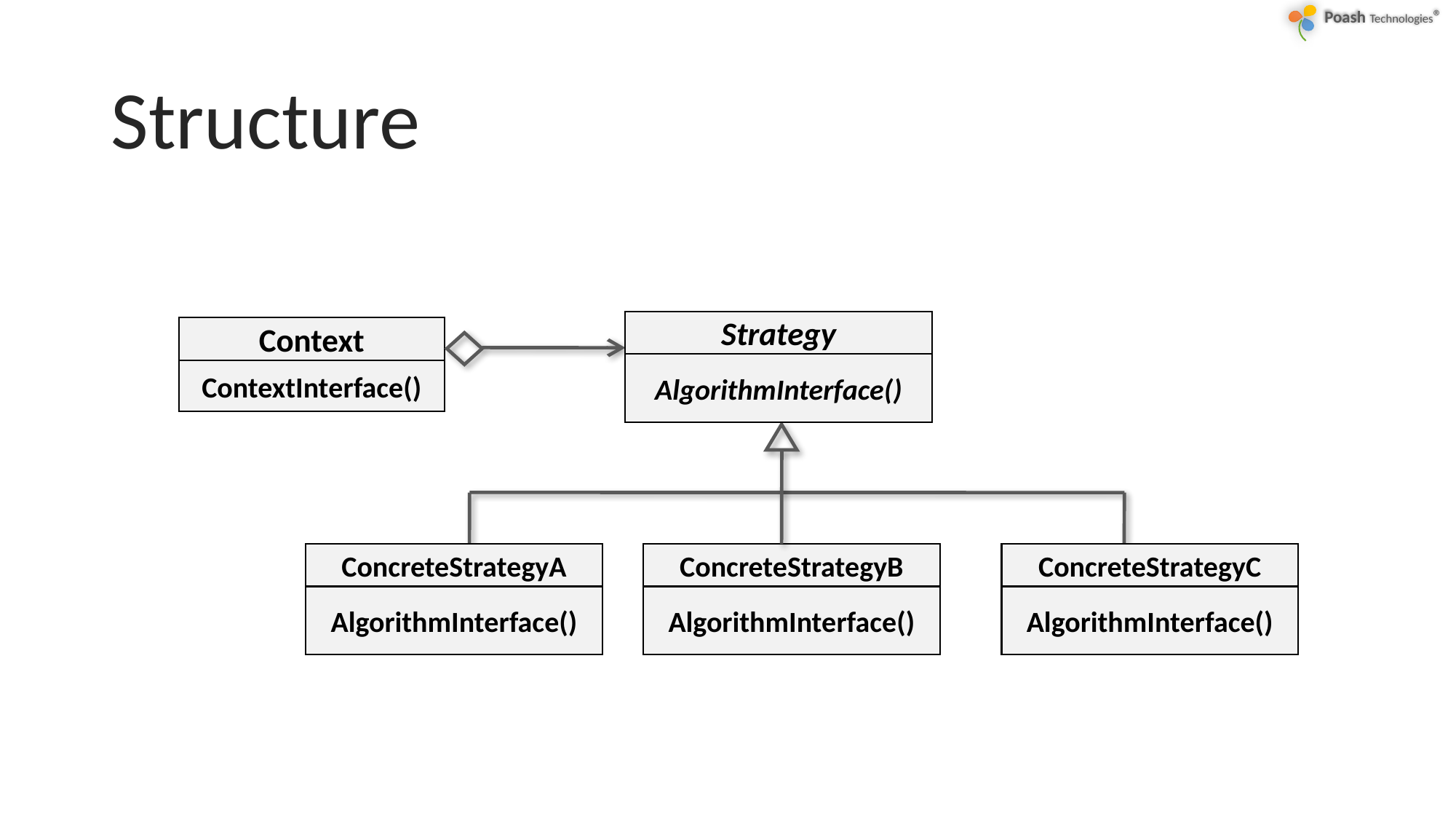

# Structure
Strategy
AlgorithmInterface()
Context

ContextInterface()

ConcreteStrategyA
AlgorithmInterface()
ConcreteStrategyB
AlgorithmInterface()
ConcreteStrategyC
AlgorithmInterface()